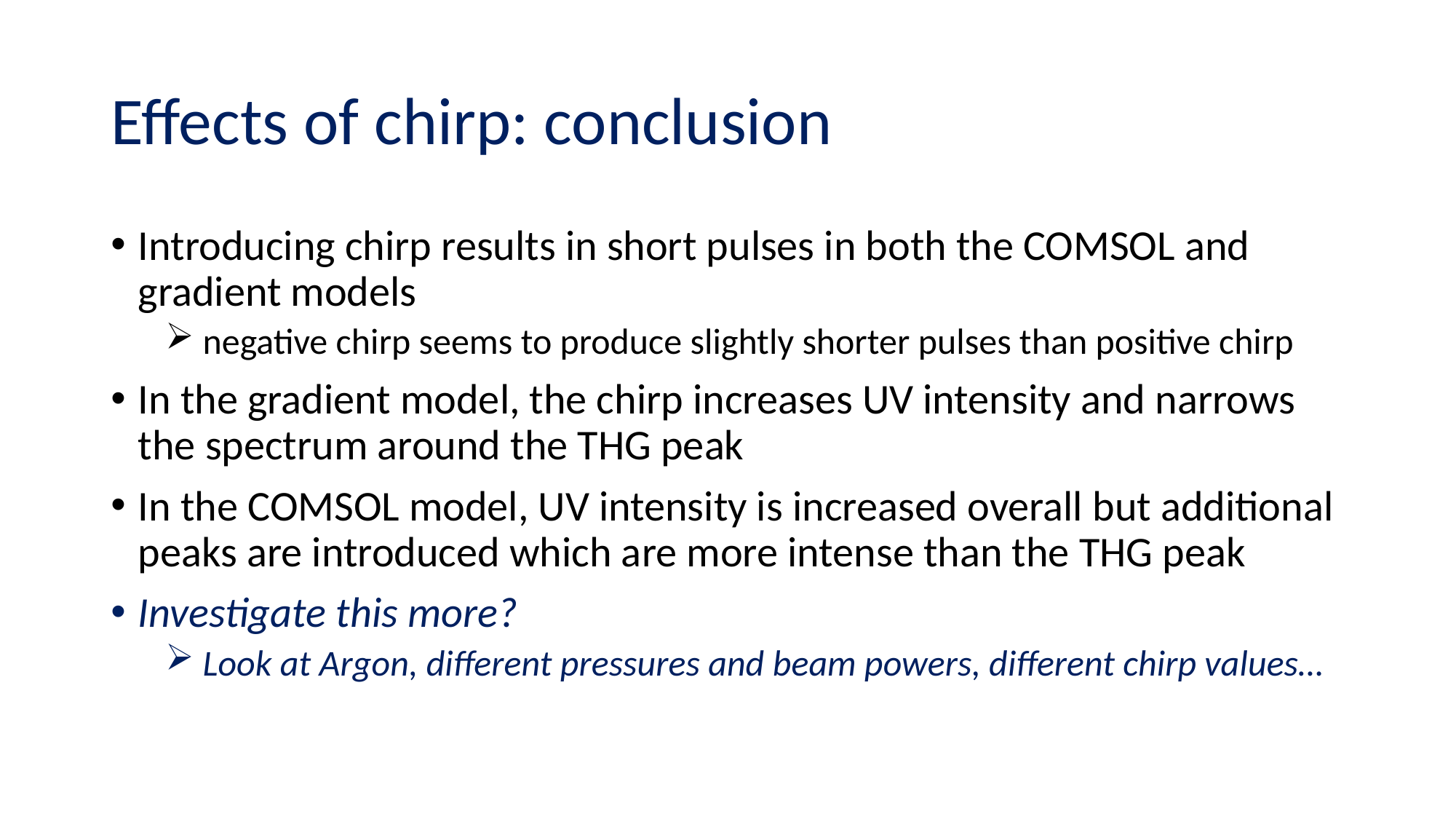

# Effects of chirp: conclusion
Introducing chirp results in short pulses in both the COMSOL and gradient models
 negative chirp seems to produce slightly shorter pulses than positive chirp
In the gradient model, the chirp increases UV intensity and narrows the spectrum around the THG peak
In the COMSOL model, UV intensity is increased overall but additional peaks are introduced which are more intense than the THG peak
Investigate this more?
 Look at Argon, different pressures and beam powers, different chirp values…